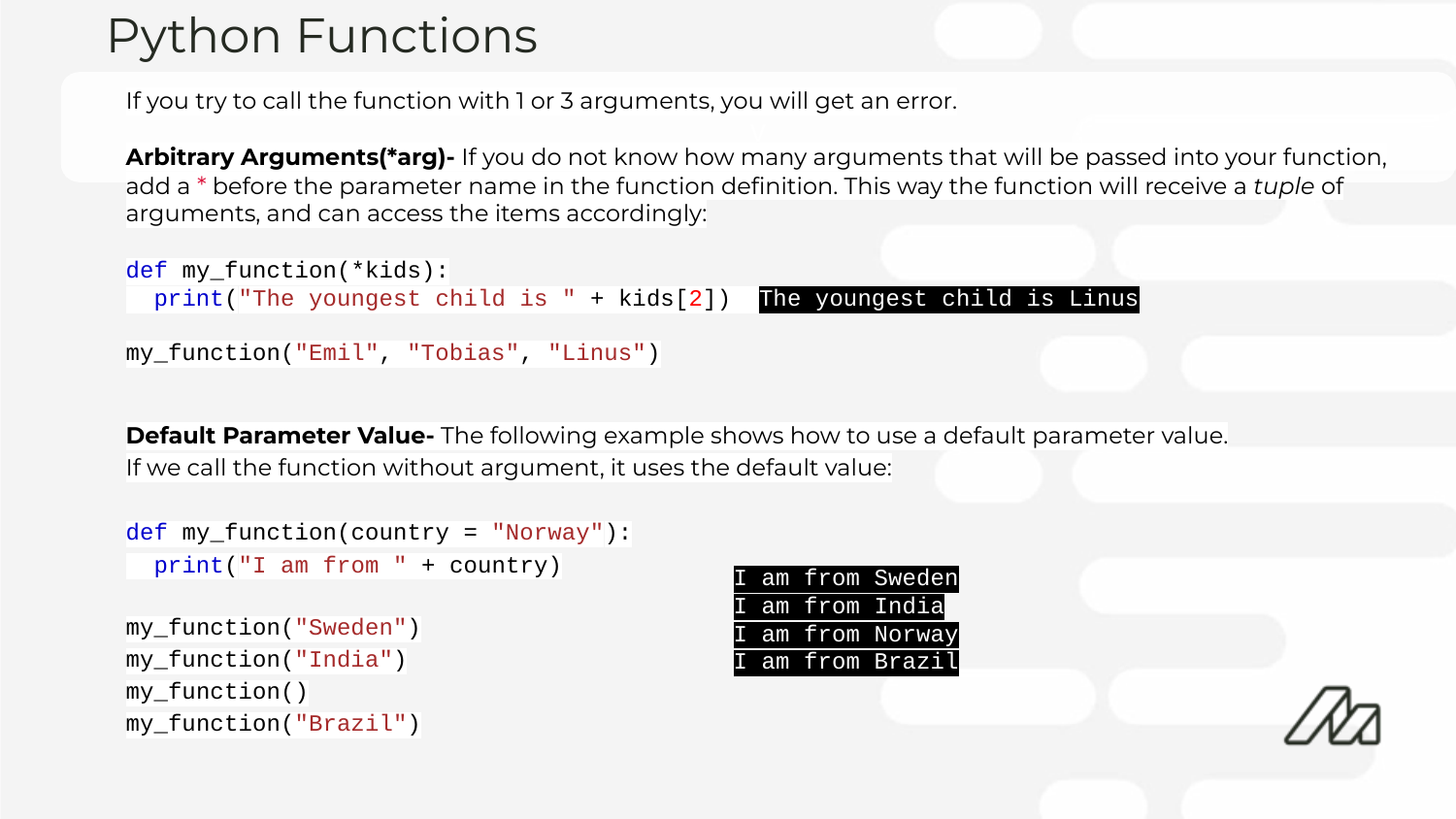

# Python Functions
If you try to call the function with 1 or 3 arguments, you will get an error.

Arbitrary Arguments(*arg)- If you do not know how many arguments that will be passed into your function, add a * before the parameter name in the function definition. This way the function will receive a tuple of arguments, and can access the items accordingly:

def my_function(*kids):
  print("The youngest child is " + kids[2])  The youngest child is Linus

my_function("Emil", "Tobias", "Linus")

Default Parameter Value- The following example shows how to use a default parameter value.
If we call the function without argument, it uses the default value:

def my_function(country = "Norway"):
  print("I am from " + country)

my_function("Sweden")
my_function("India")
my_function()
my_function("Brazil")

I am from Sweden
I am from India
I am from Norway
I am from Brazil